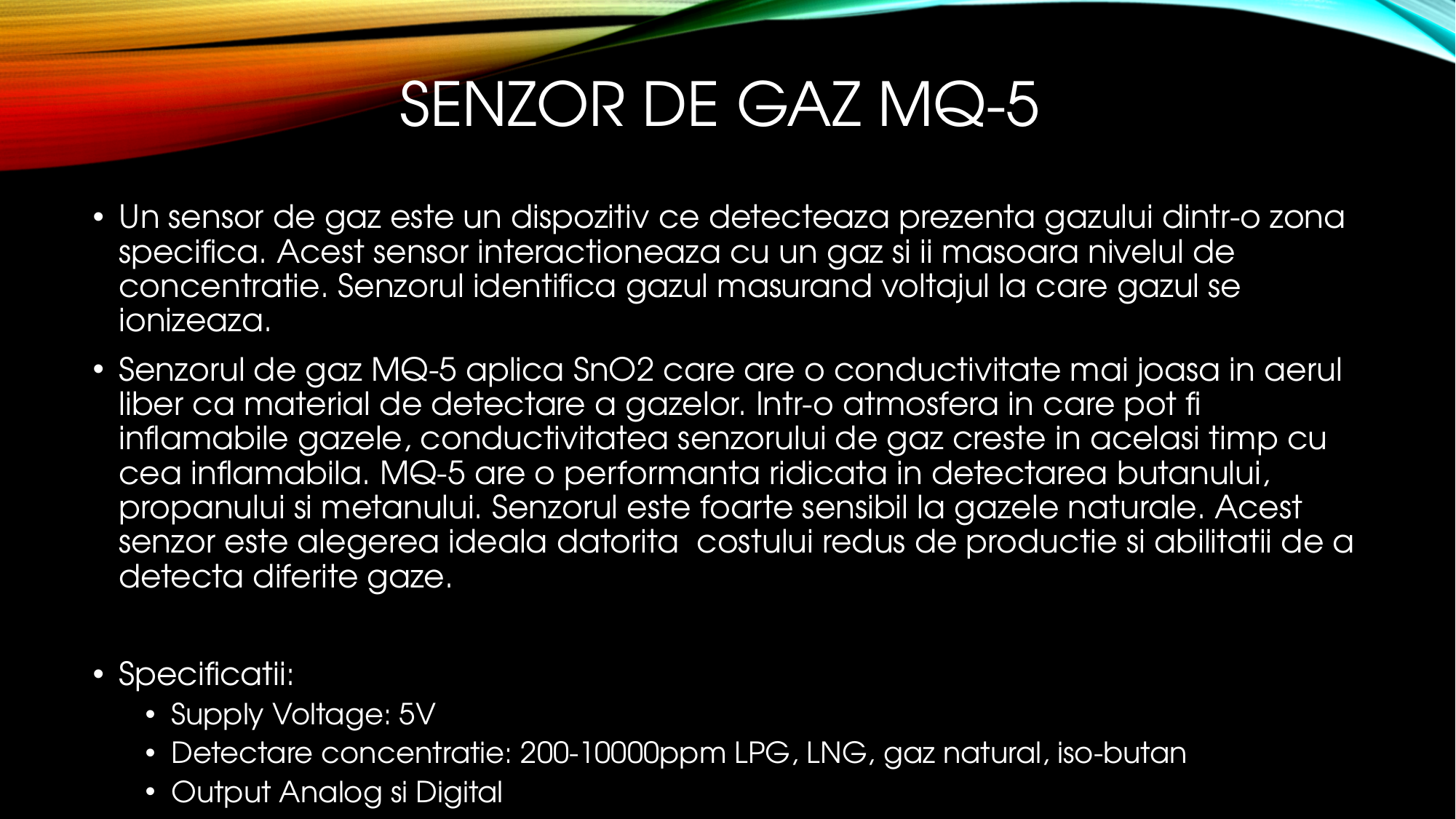

# Senzor de gaz mq-5
Un sensor de gaz este un dispozitiv ce detecteaza prezenta gazului dintr-o zona specifica. Acest sensor interactioneaza cu un gaz si ii masoara nivelul de concentratie. Senzorul identifica gazul masurand voltajul la care gazul se ionizeaza.
Senzorul de gaz MQ-5 aplica SnO2 care are o conductivitate mai joasa in aerul liber ca material de detectare a gazelor. Intr-o atmosfera in care pot fi inflamabile gazele, conductivitatea senzorului de gaz creste in acelasi timp cu cea inflamabila. MQ-5 are o performanta ridicata in detectarea butanului, propanului si metanului. Senzorul este foarte sensibil la gazele naturale. Acest senzor este alegerea ideala datorita  costului redus de productie si abilitatii de a detecta diferite gaze.

Specificatii:
Supply Voltage: 5V
Detectare concentratie: 200-10000ppm LPG, LNG, gaz natural, iso-butan
Output Analog si Digital